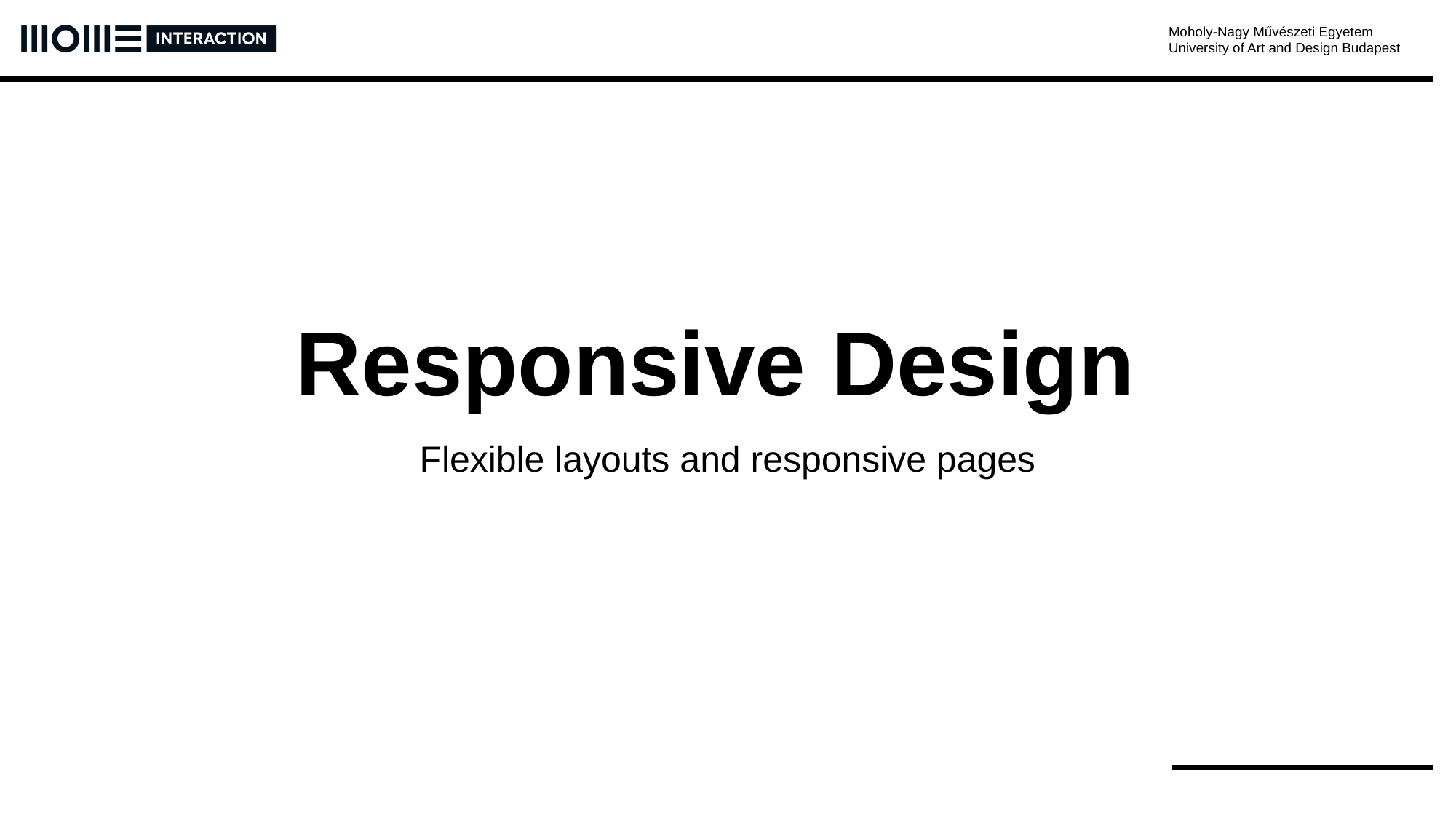

# Responsive Design
Flexible layouts and responsive pages